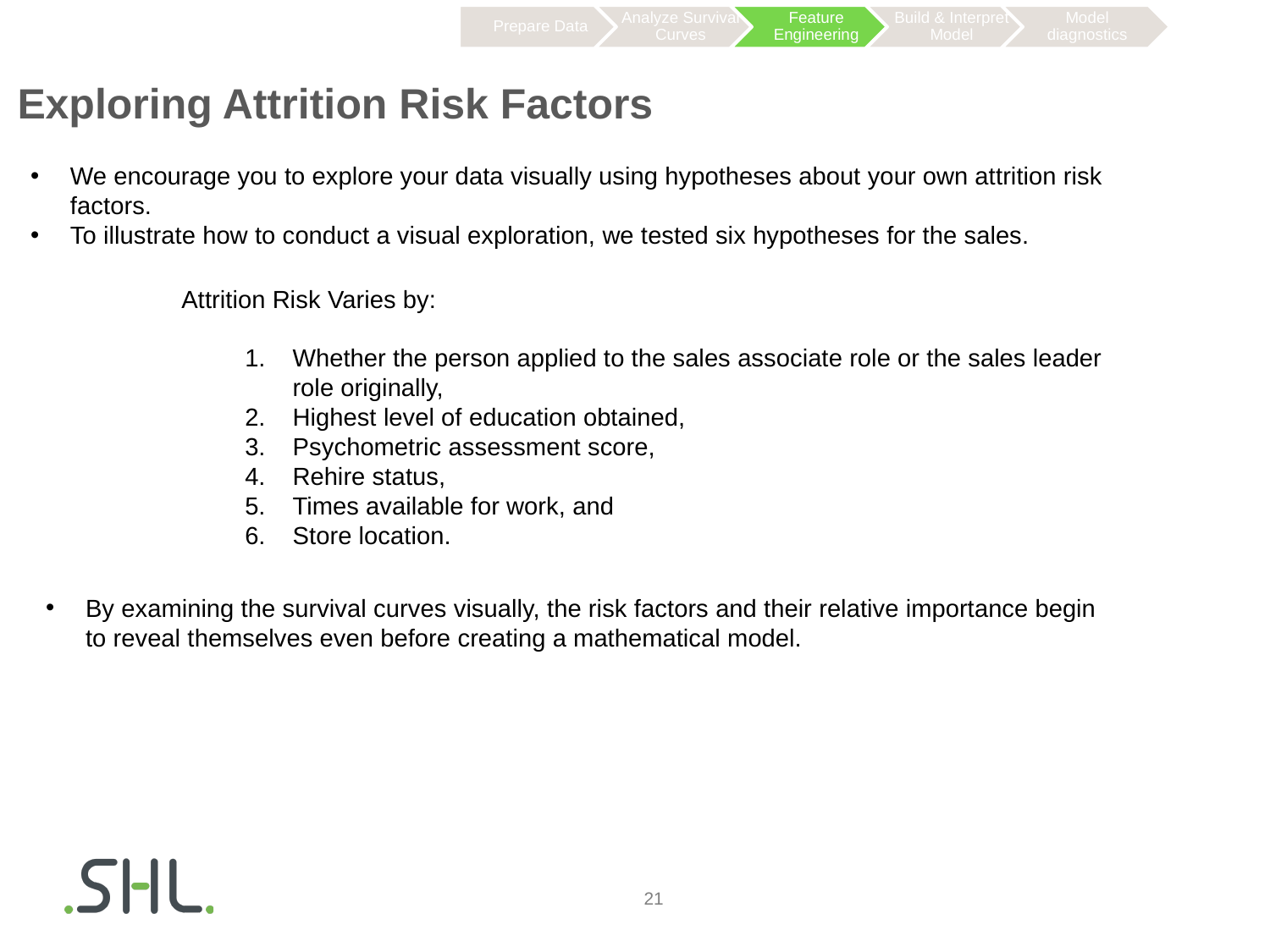

Prepare Data
Analyze Survival Curves
Feature Engineering
Build & Interpret Model
Model diagnostics
# Exploring Attrition Risk Factors
We encourage you to explore your data visually using hypotheses about your own attrition risk factors.
To illustrate how to conduct a visual exploration, we tested six hypotheses for the sales.
Attrition Risk Varies by:

Whether the person applied to the sales associate role or the sales leader role originally,
Highest level of education obtained,
Psychometric assessment score,
Rehire status,
Times available for work, and
Store location.
By examining the survival curves visually, the risk factors and their relative importance begin to reveal themselves even before creating a mathematical model.